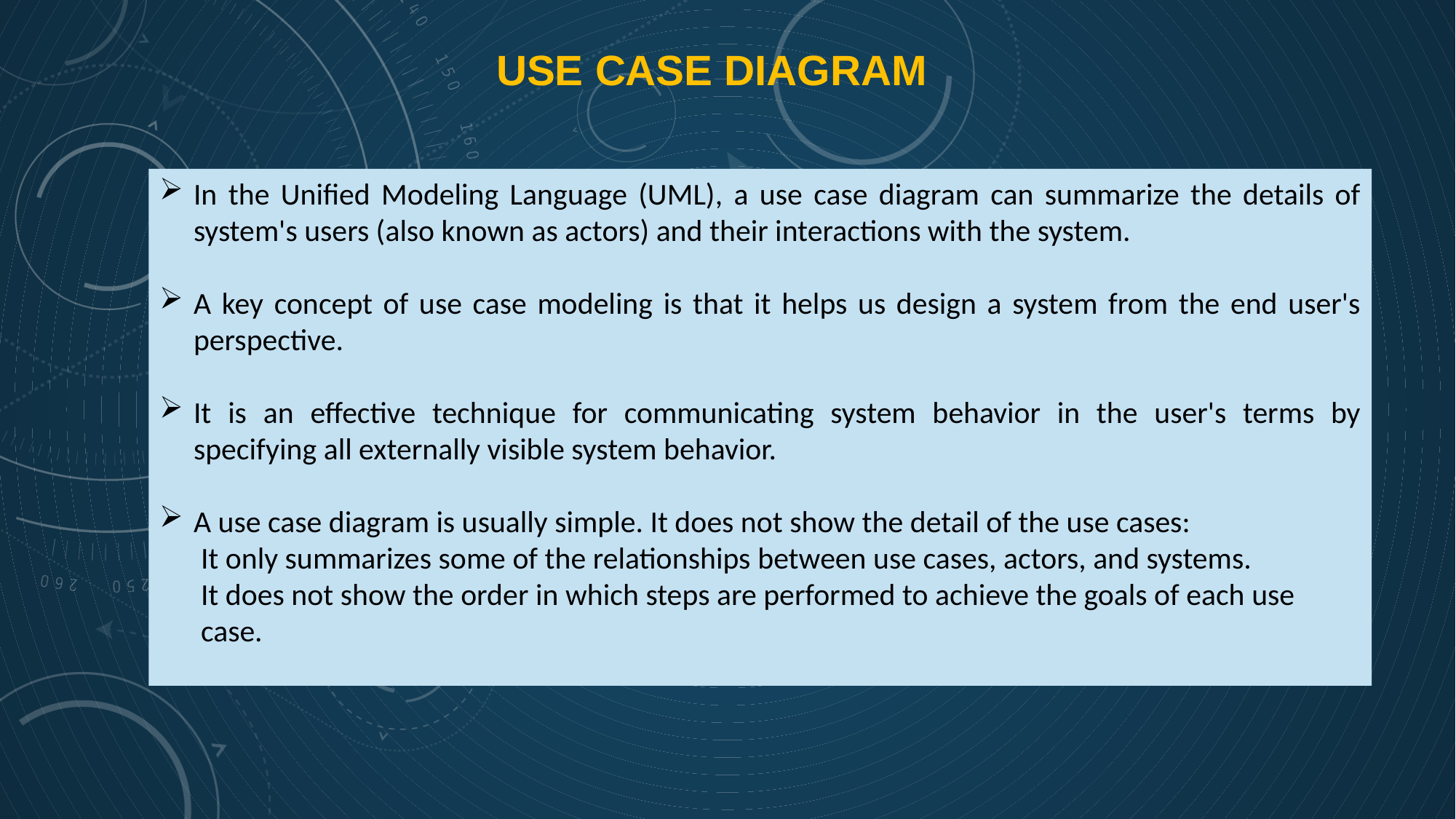

Use Case Diagram
In the Unified Modeling Language (UML), a use case diagram can summarize the details of system's users (also known as actors) and their interactions with the system.

A key concept of use case modeling is that it helps us design a system from the end user's perspective.

It is an effective technique for communicating system behavior in the user's terms by specifying all externally visible system behavior.

A use case diagram is usually simple. It does not show the detail of the use cases:
      It only summarizes some of the relationships between use cases, actors, and systems.
      It does not show the order in which steps are performed to achieve the goals of each use
      case.